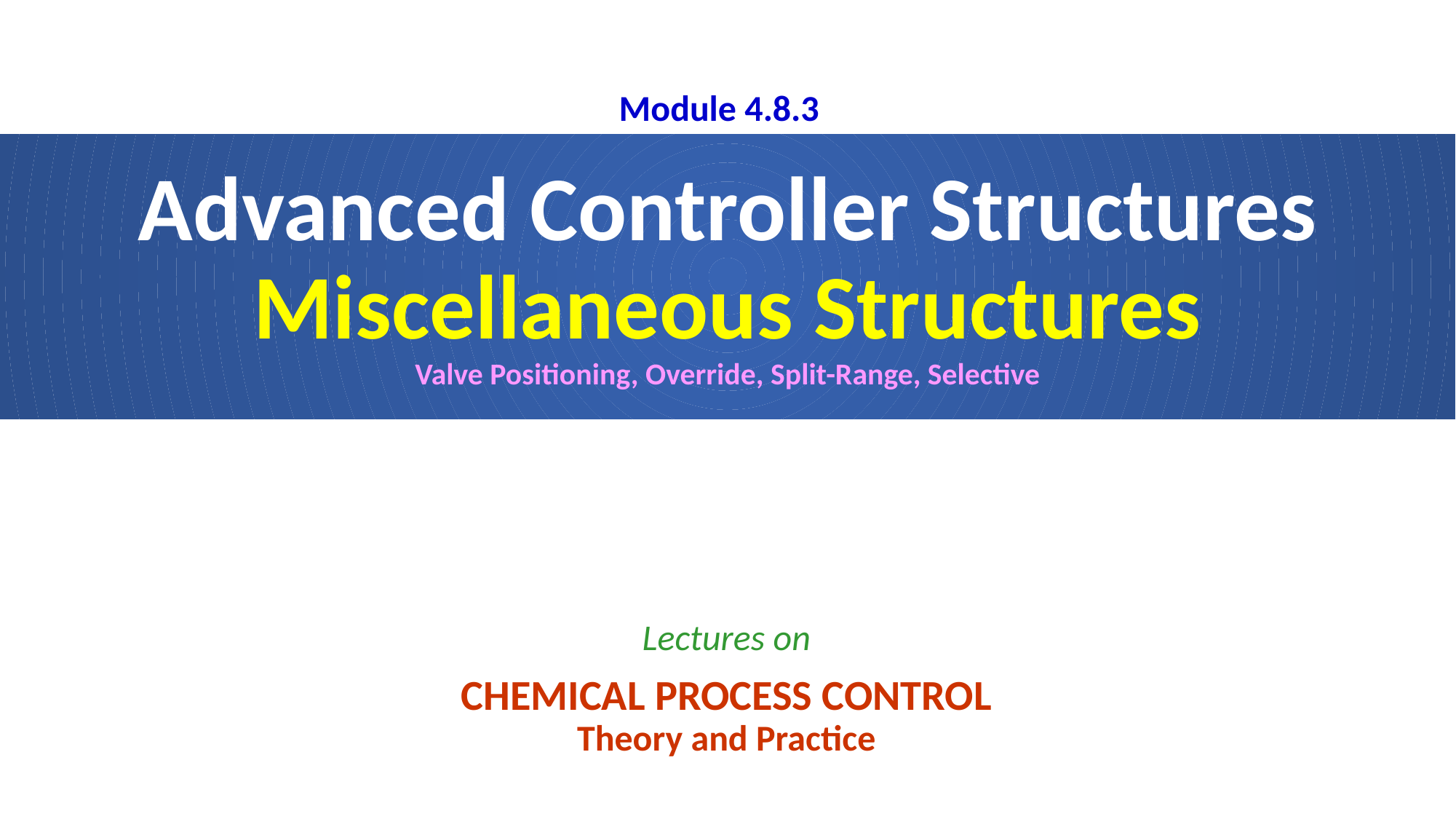

Module 4.8.3
# Advanced Controller Structures Miscellaneous Structures Valve Positioning, Override, Split-Range, Selective
Lectures on
CHEMICAL PROCESS CONTROL
Theory and Practice